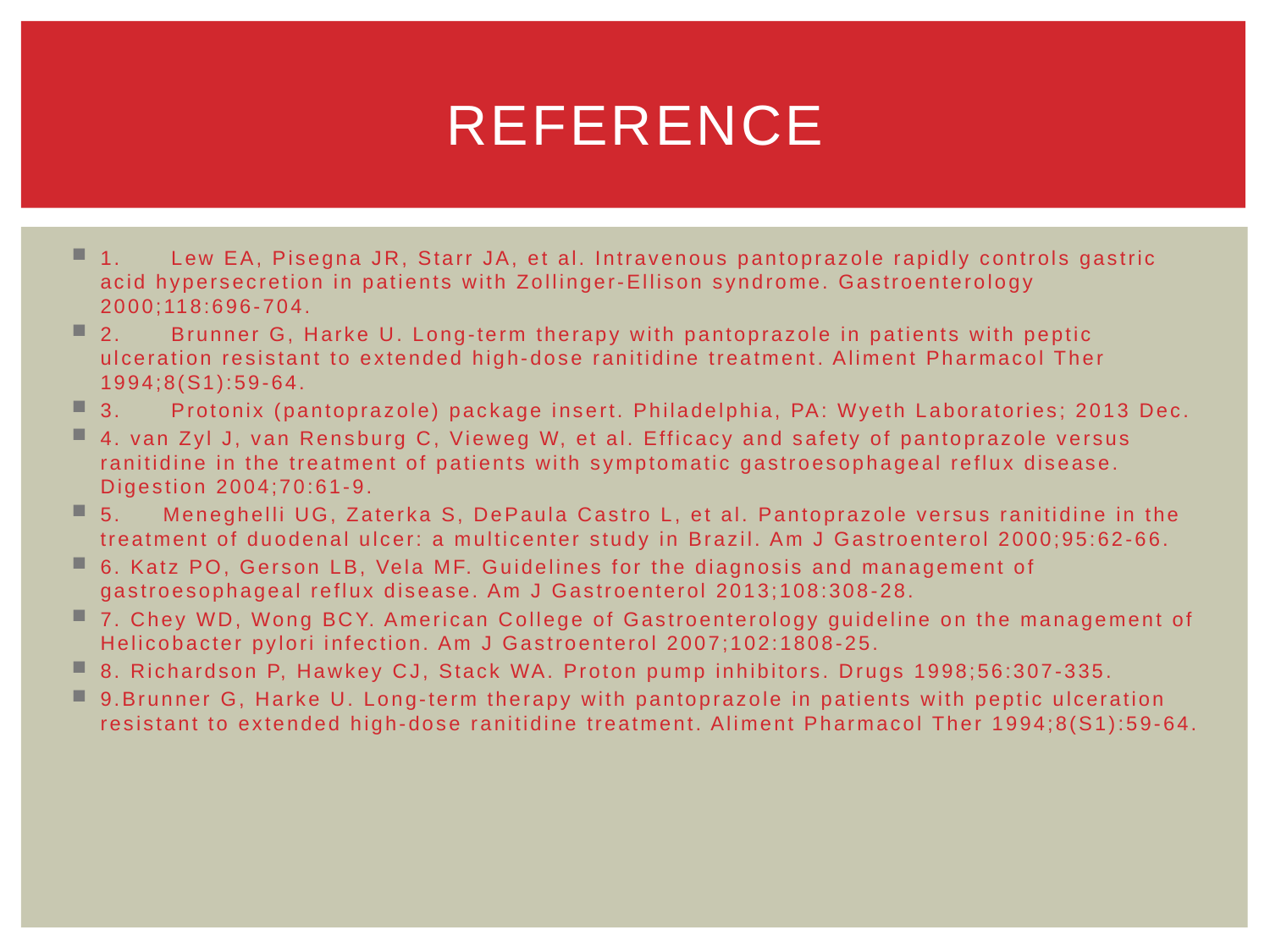

# Reference
1.      Lew EA, Pisegna JR, Starr JA, et al. Intravenous pantoprazole rapidly controls gastric acid hypersecretion in patients with Zollinger-Ellison syndrome. Gastroenterology 2000;118:696-704.
2.      Brunner G, Harke U. Long-term therapy with pantoprazole in patients with peptic ulceration resistant to extended high-dose ranitidine treatment. Aliment Pharmacol Ther 1994;8(S1):59-64.
3.      Protonix (pantoprazole) package insert. Philadelphia, PA: Wyeth Laboratories; 2013 Dec.
4. van Zyl J, van Rensburg C, Vieweg W, et al. Efficacy and safety of pantoprazole versus ranitidine in the treatment of patients with symptomatic gastroesophageal reflux disease. Digestion 2004;70:61-9.
5.     Meneghelli UG, Zaterka S, DePaula Castro L, et al. Pantoprazole versus ranitidine in the treatment of duodenal ulcer: a multicenter study in Brazil. Am J Gastroenterol 2000;95:62-66.
6. Katz PO, Gerson LB, Vela MF. Guidelines for the diagnosis and management of gastroesophageal reflux disease. Am J Gastroenterol 2013;108:308-28.
7. Chey WD, Wong BCY. American College of Gastroenterology guideline on the management of Helicobacter pylori infection. Am J Gastroenterol 2007;102:1808-25.
8. Richardson P, Hawkey CJ, Stack WA. Proton pump inhibitors. Drugs 1998;56:307-335.
9.Brunner G, Harke U. Long-term therapy with pantoprazole in patients with peptic ulceration resistant to extended high-dose ranitidine treatment. Aliment Pharmacol Ther 1994;8(S1):59-64.